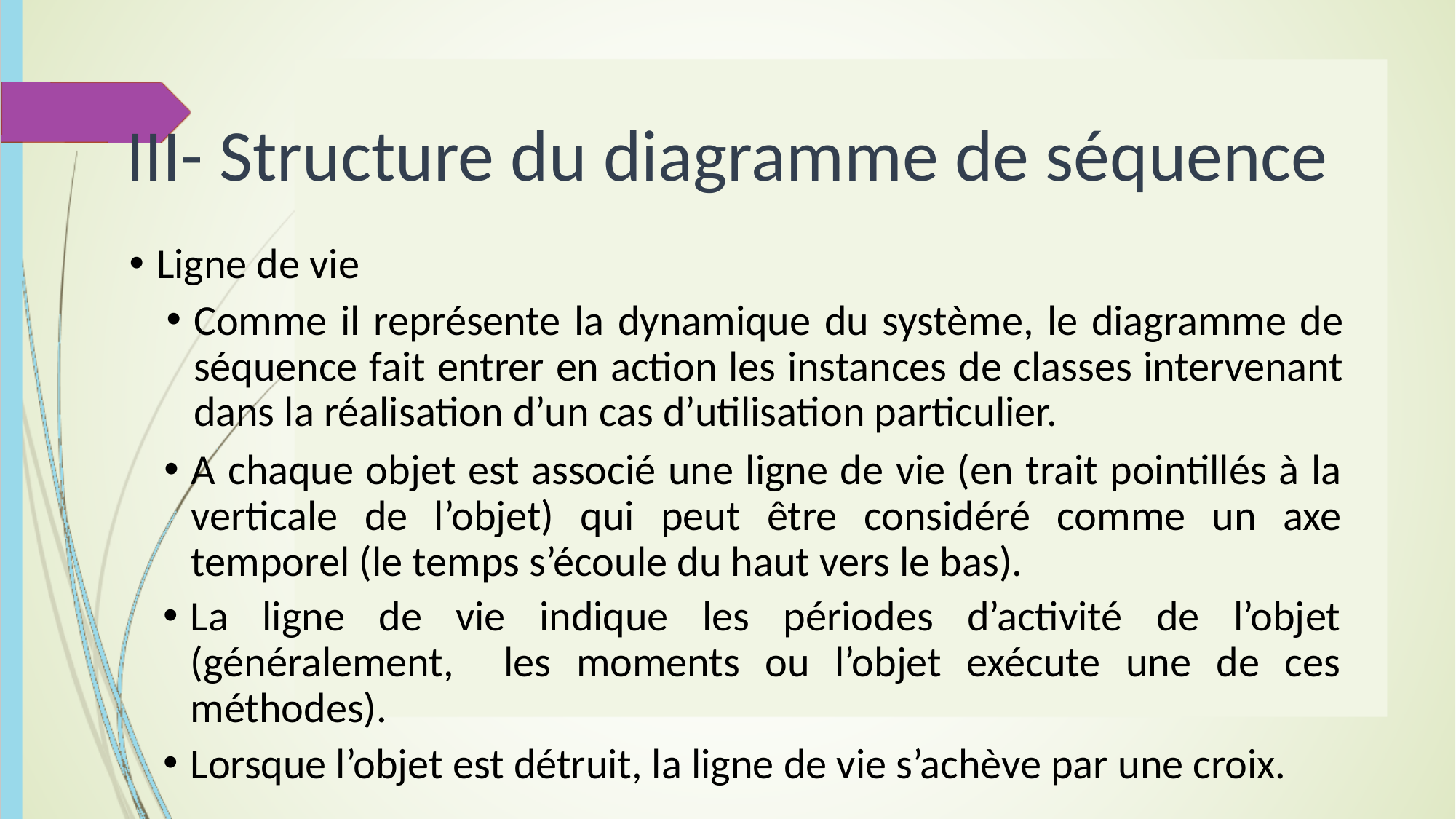

# III- Structure du diagramme de séquence
Ligne de vie
Comme il représente la dynamique du système, le diagramme de séquence fait entrer en action les instances de classes intervenant dans la réalisation d’un cas d’utilisation particulier.

A chaque objet est associé une ligne de vie (en trait pointillés à la verticale de l’objet) qui peut être considéré comme un axe temporel (le temps s’écoule du haut vers le bas).
La ligne de vie indique les périodes d’activité de l’objet (généralement,  les moments ou l’objet exécute une de ces méthodes).
Lorsque l’objet est détruit, la ligne de vie s’achève par une croix.